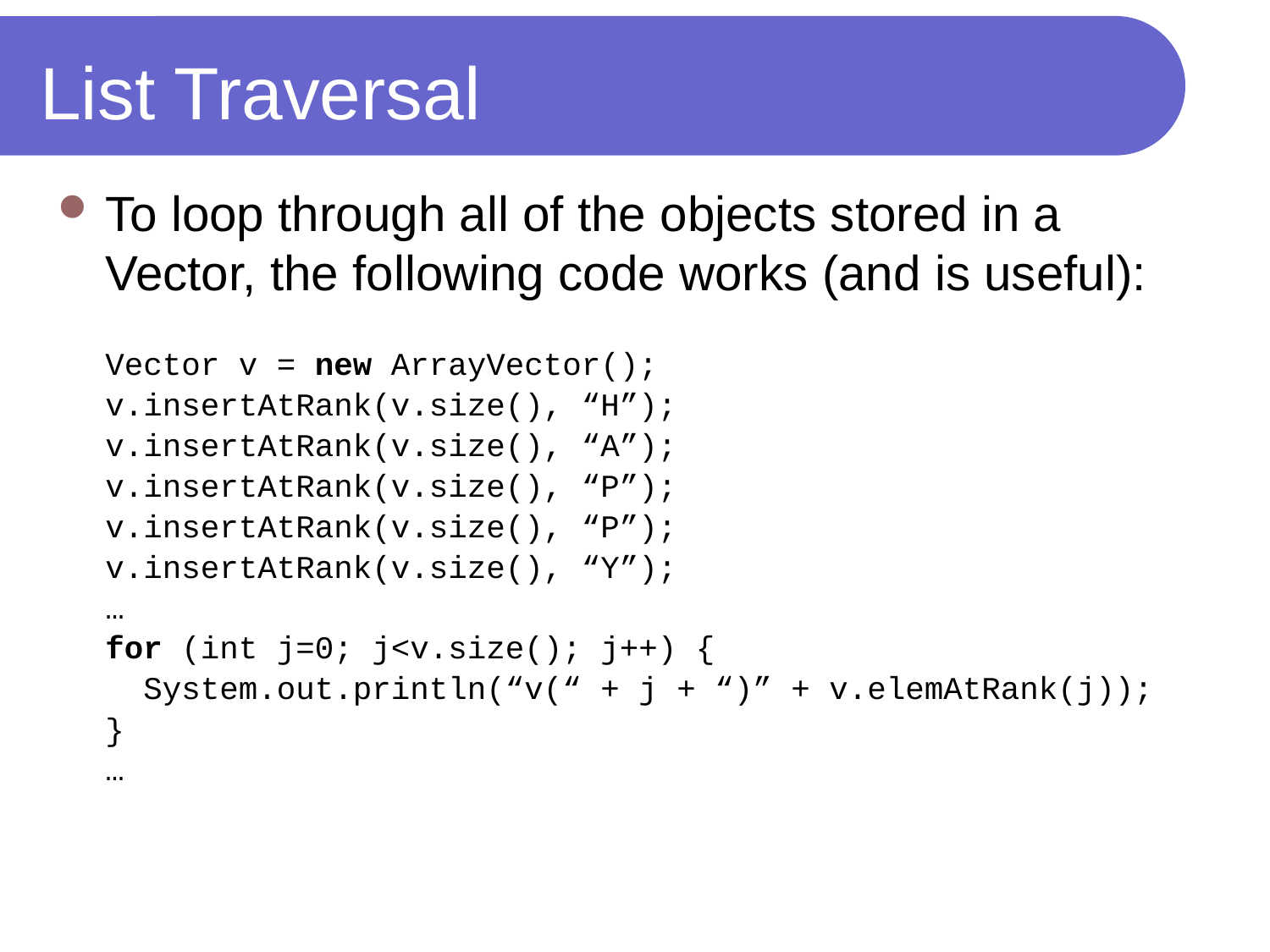

# List Traversal
To loop through all of the objects stored in a Vector, the following code works (and is useful):

	Vector v = new ArrayVector();
	v.insertAtRank(v.size(), “H”);
	v.insertAtRank(v.size(), “A”);
	v.insertAtRank(v.size(), “P”);
	v.insertAtRank(v.size(), “P”);
	v.insertAtRank(v.size(), “Y”);
	…
	for (int j=0; j<v.size(); j++) {
	  System.out.println(“v(“ + j + “)” + v.elemAtRank(j));
	}
	…